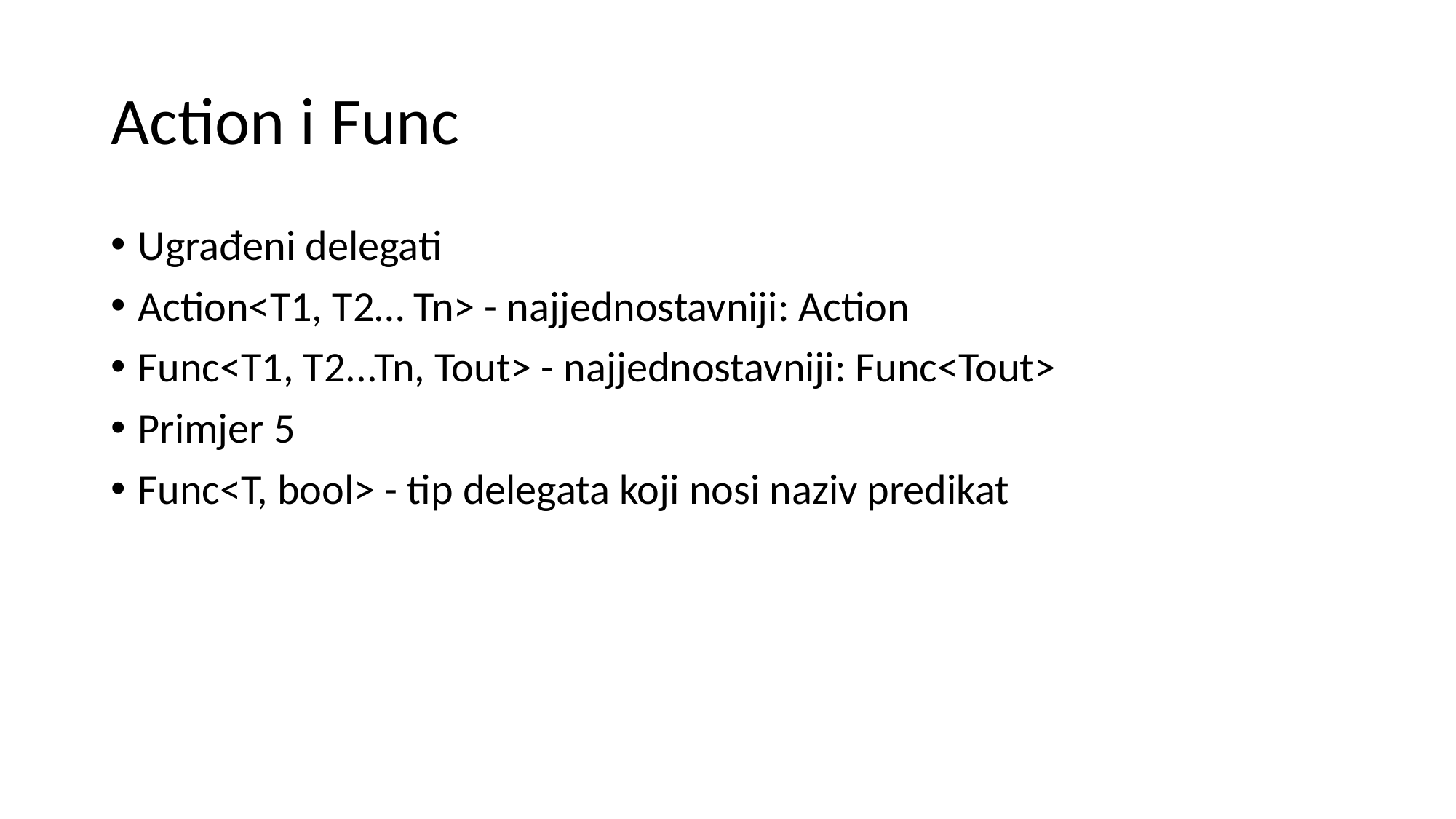

# Action i Func
Ugrađeni delegati
Action<T1, T2… Tn> - najjednostavniji: Action
Func<T1, T2...Tn, Tout> - najjednostavniji: Func<Tout>
Primjer 5
Func<T, bool> - tip delegata koji nosi naziv predikat